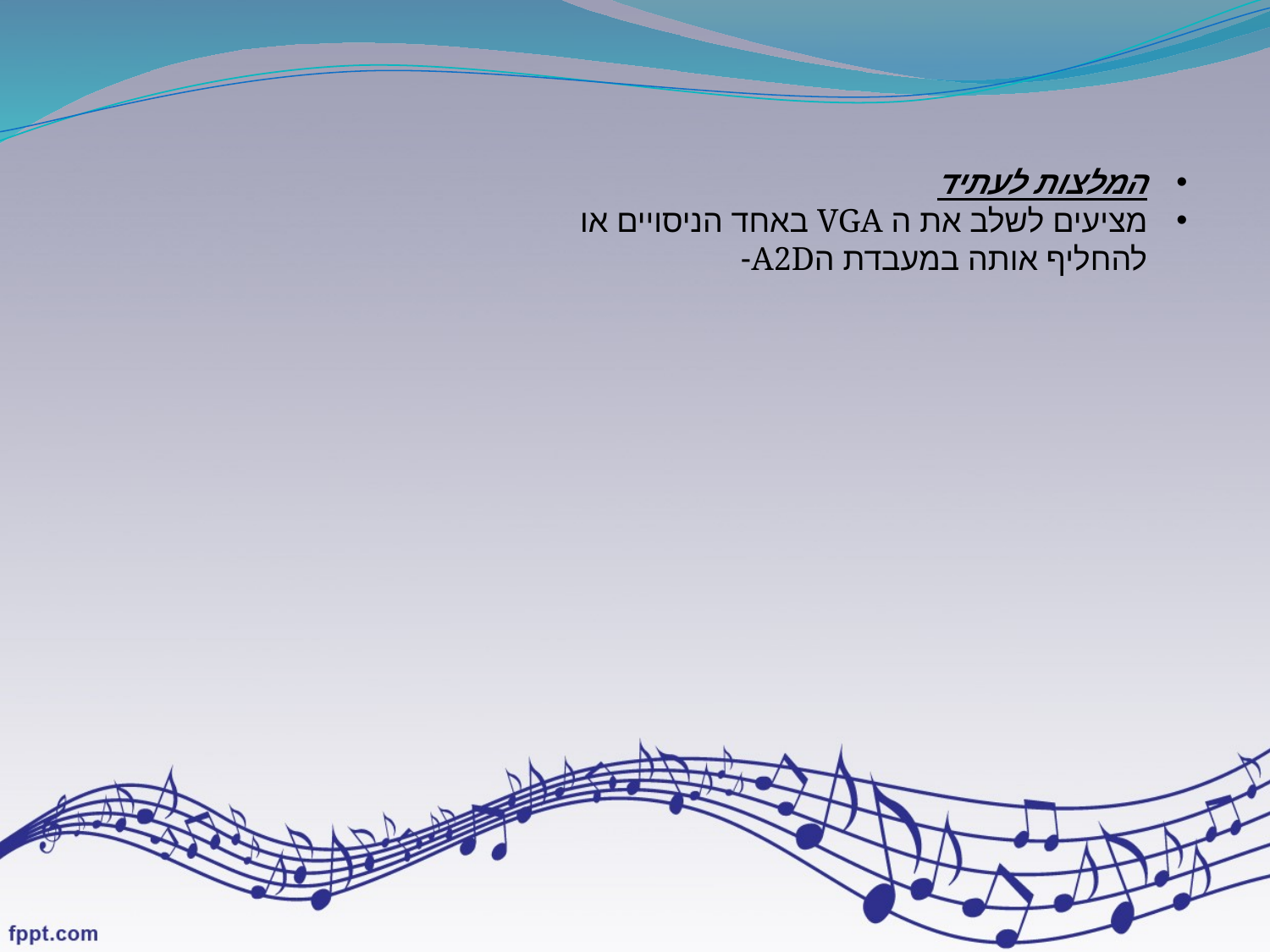

המלצות לעתיד
מציעים לשלב את ה VGA באחד הניסויים או להחליף אותה במעבדת הA2D-